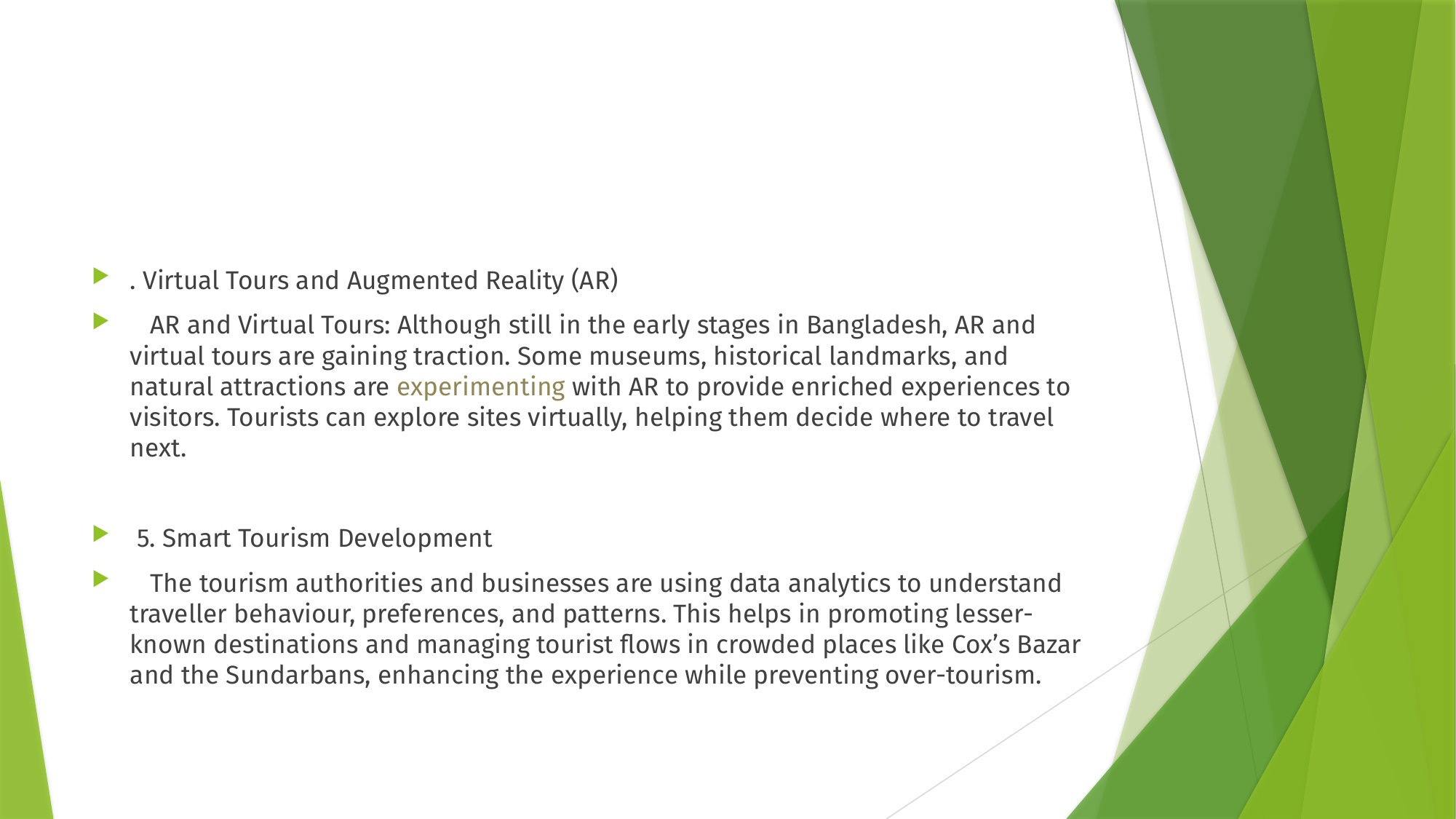

#
. Virtual Tours and Augmented Reality (AR)
   AR and Virtual Tours: Although still in the early stages in Bangladesh, AR and virtual tours are gaining traction. Some museums, historical landmarks, and natural attractions are experimenting with AR to provide enriched experiences to visitors. Tourists can explore sites virtually, helping them decide where to travel next.

 5. Smart Tourism Development
   The tourism authorities and businesses are using data analytics to understand traveller behaviour, preferences, and patterns. This helps in promoting lesser-known destinations and managing tourist flows in crowded places like Cox’s Bazar and the Sundarbans, enhancing the experience while preventing over-tourism.